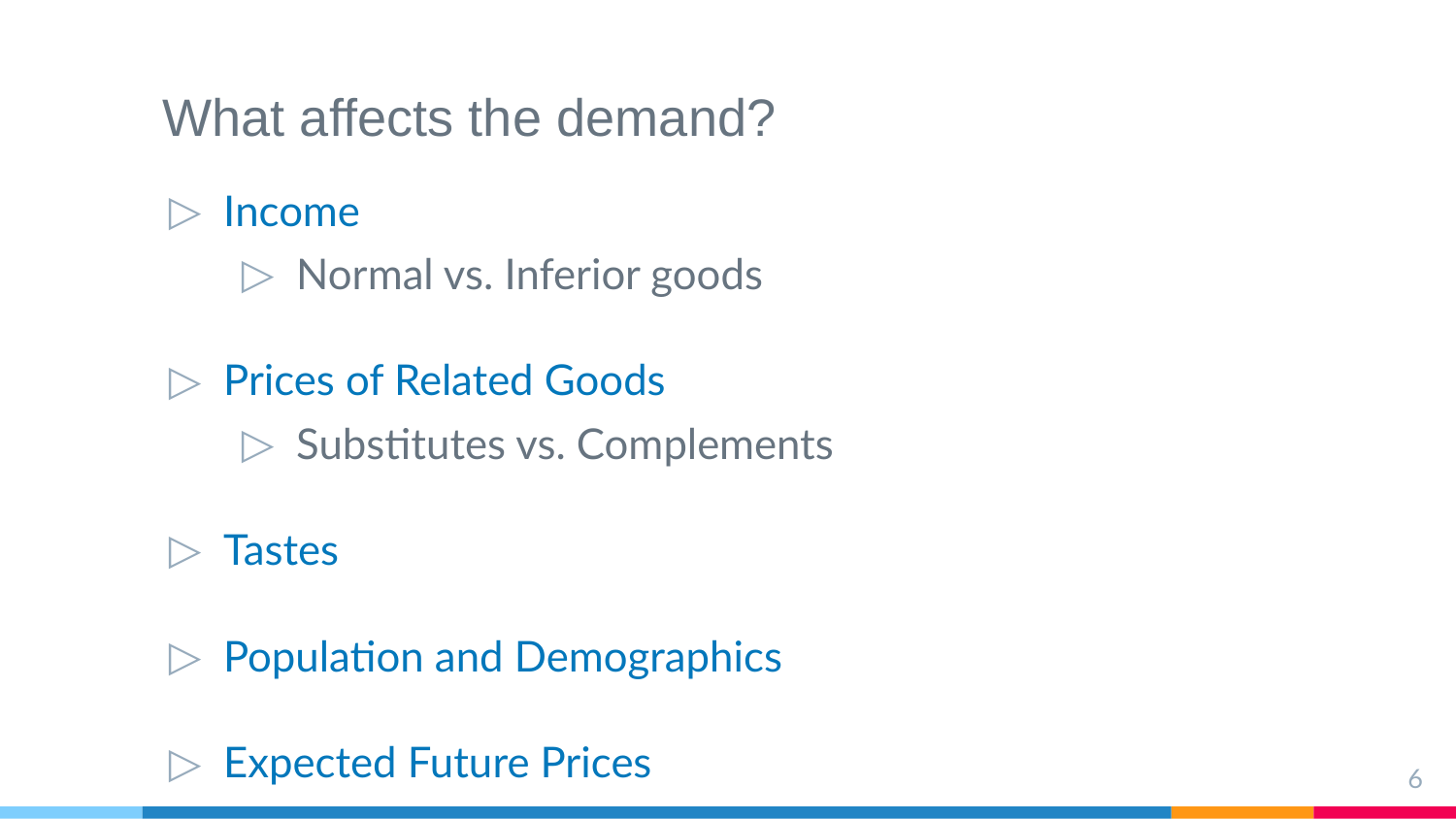

# What affects the demand?
Income
Normal vs. Inferior goods

Prices of Related Goods
Substitutes vs. Complements

Tastes

Population and Demographics

Expected Future Prices
6